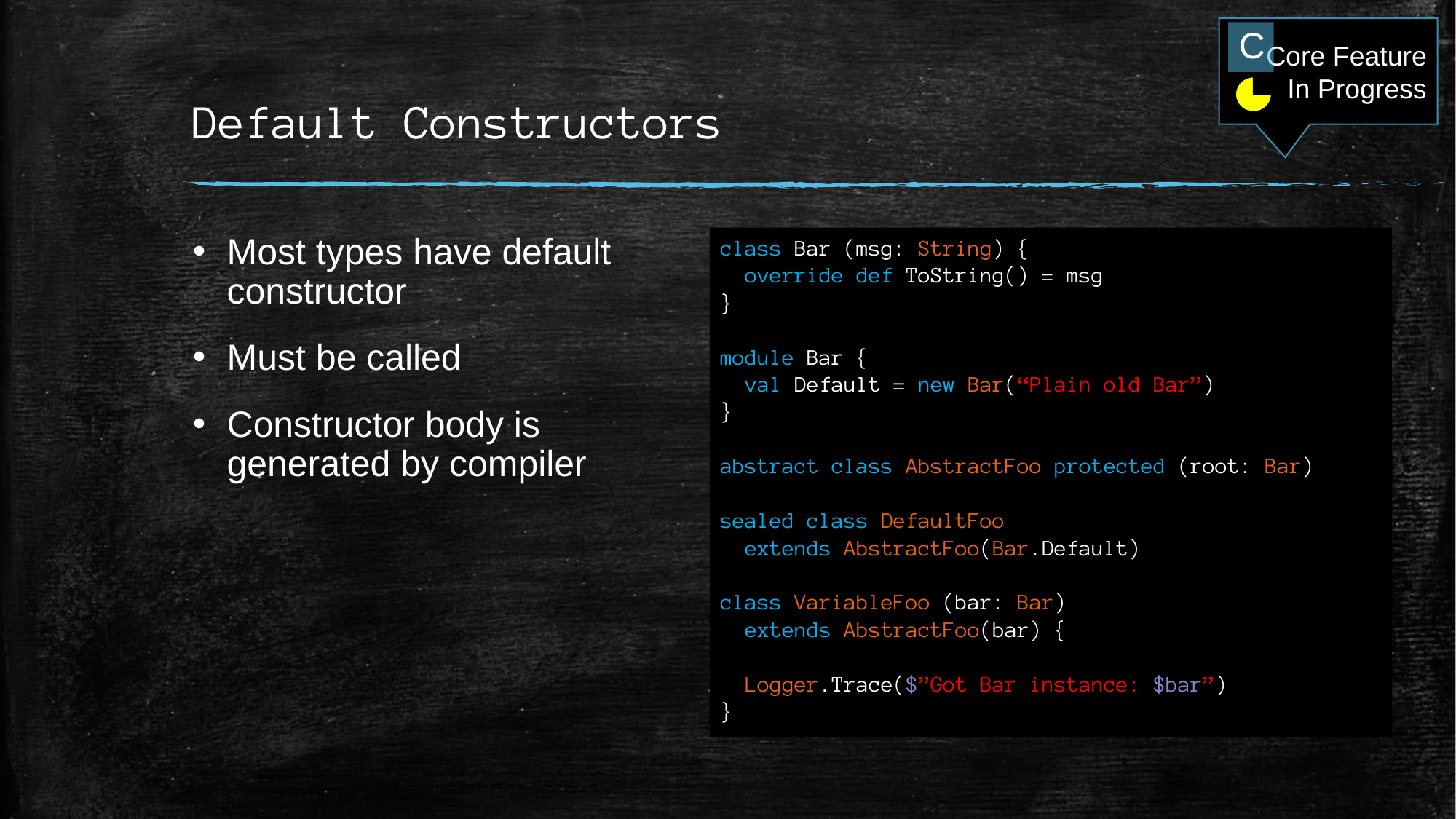

Core Feature
In Progress
C
# Default Constructors

Most types have default constructor
Must be called
Constructor body is generated by compiler
class Bar (msg: String) {
  override def ToString() = msg
}

module Bar {
  val Default = new Bar(“Plain old Bar”)
}

abstract class AbstractFoo protected (root: Bar)

sealed class DefaultFoo
  extends AbstractFoo(Bar.Default)

class VariableFoo (bar: Bar)
  extends AbstractFoo(bar) {

  Logger.Trace($”Got Bar instance: $bar”)
}